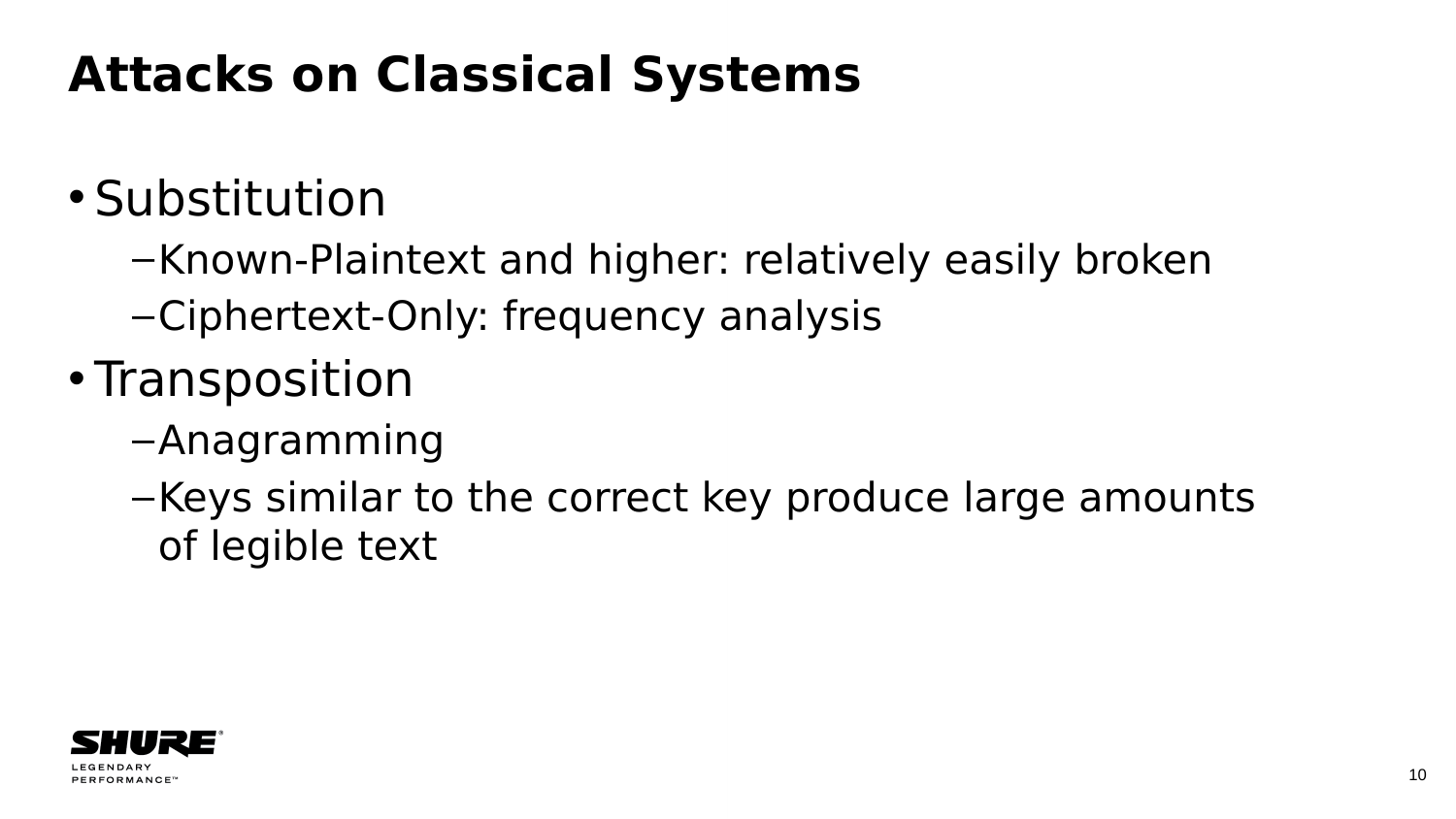

Attacks on Classical Systems
Substitution
Known-Plaintext and higher: relatively easily broken
Ciphertext-Only: frequency analysis
Transposition
Anagramming
Keys similar to the correct key produce large amounts of legible text
10